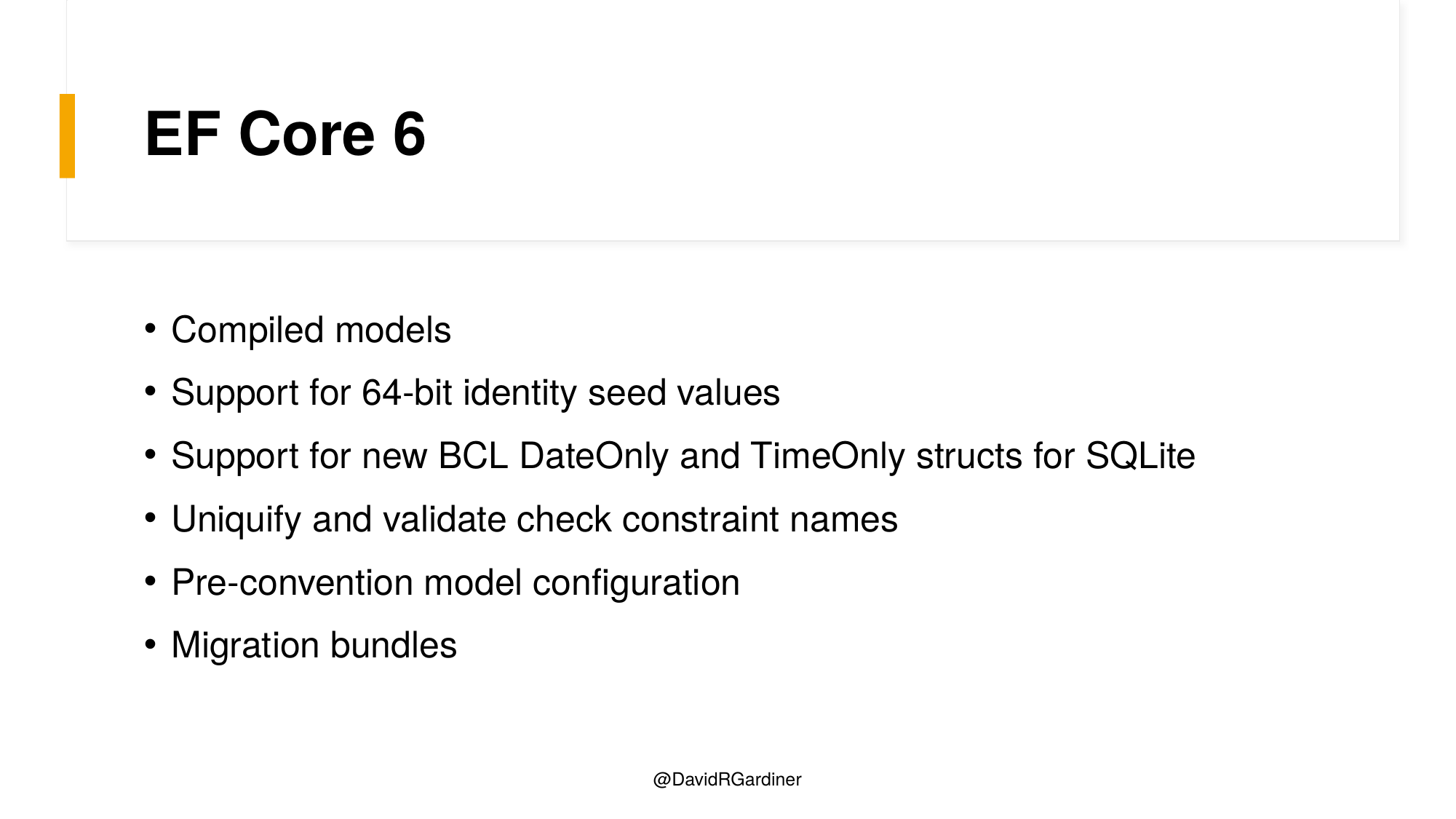

# EF Core 6
Compiled models
Support for 64-bit identity seed values
Support for new BCL DateOnly and TimeOnly structs for SQLite
Uniquify and validate check constraint names
Pre-convention model configuration
Migration bundles
@DavidRGardiner